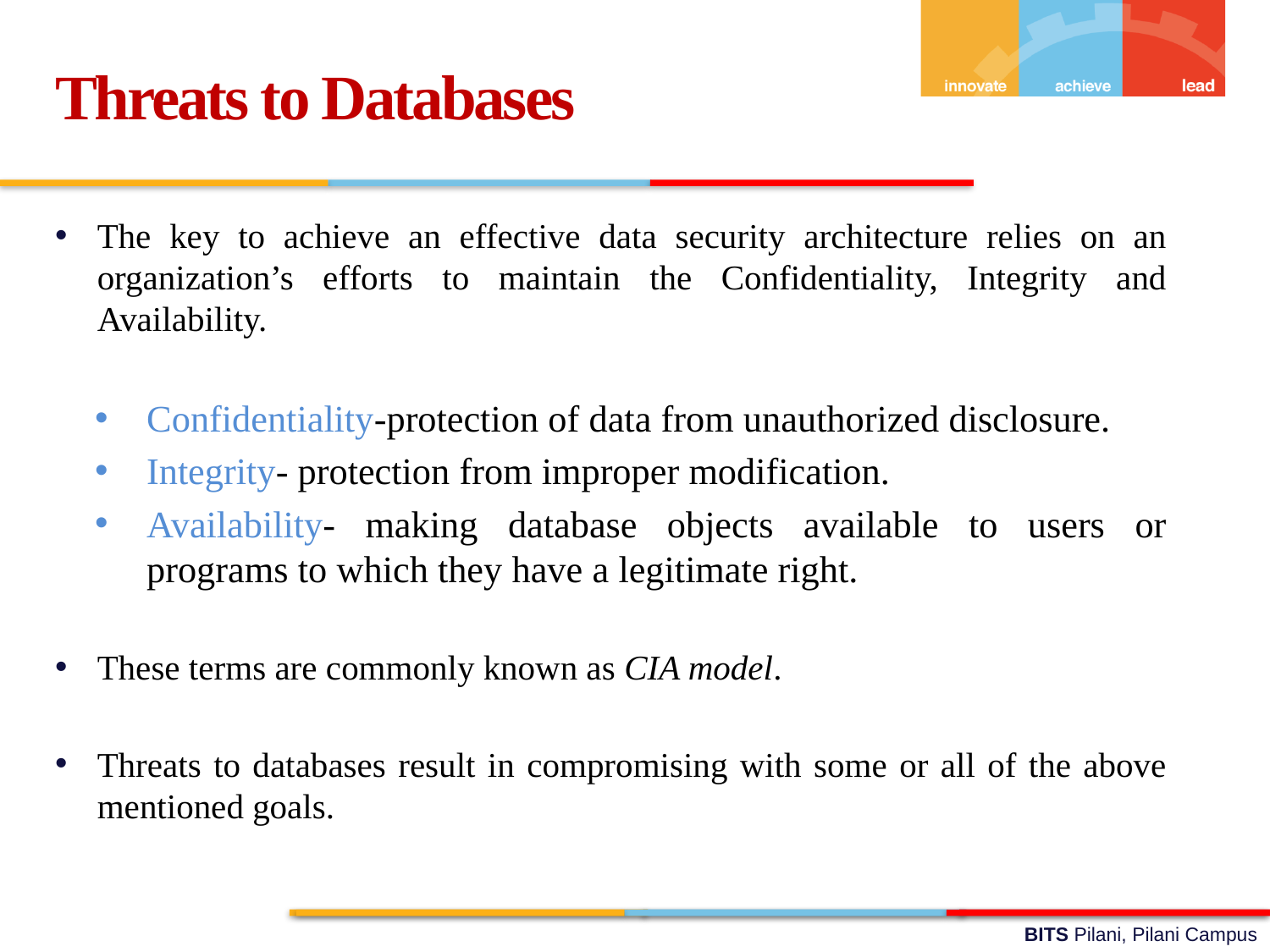

Threats to Databases
The key to achieve an effective data security architecture relies on an organization’s efforts to maintain the Confidentiality, Integrity and Availability.

Confidentiality-protection of data from unauthorized disclosure.
Integrity- protection from improper modification.
Availability- making database objects available to users or programs to which they have a legitimate right.

These terms are commonly known as CIA model.

Threats to databases result in compromising with some or all of the above mentioned goals.